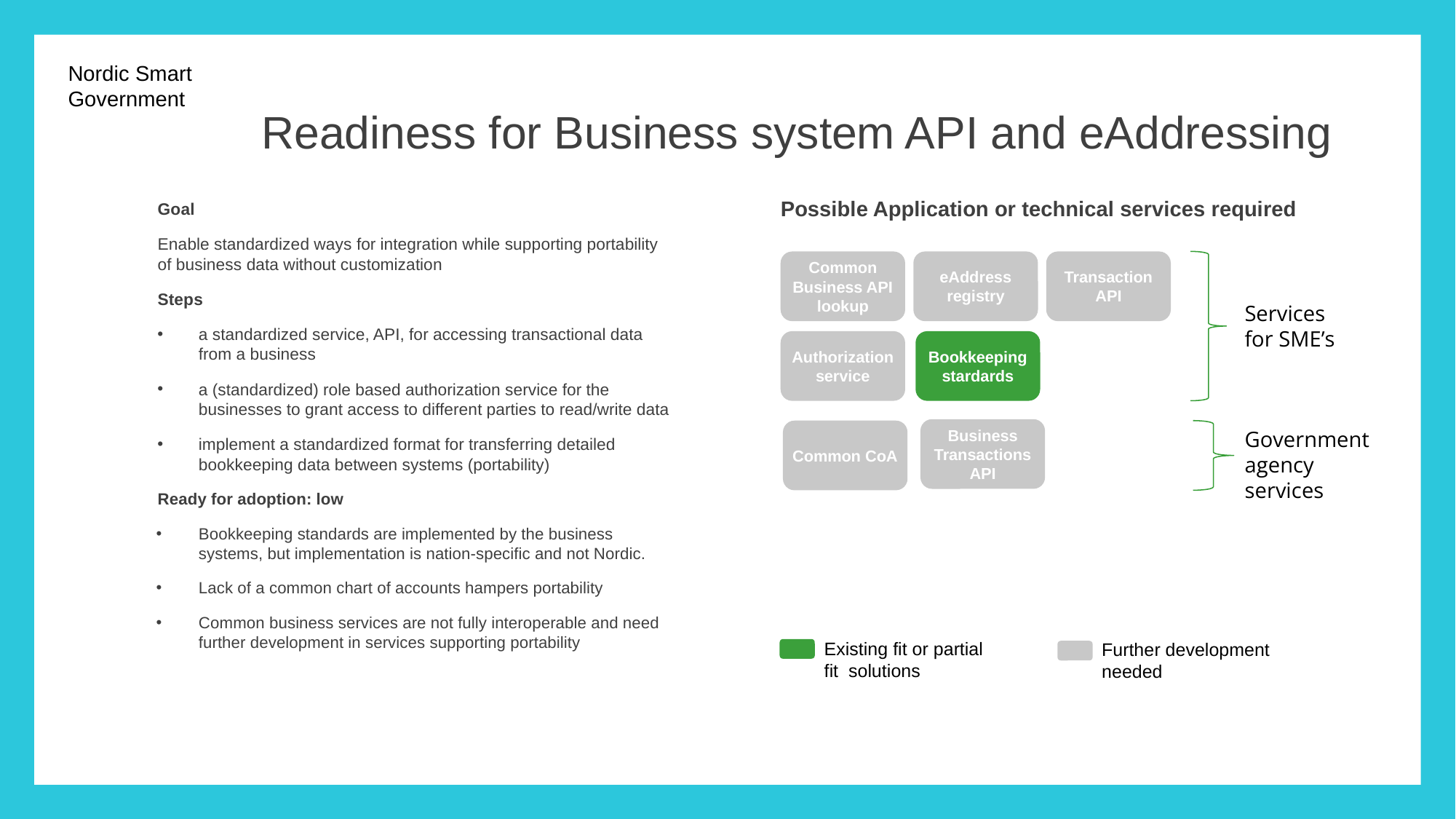

Readiness for Business system API and eAddressing
Possible Application or technical services required
Goal
Enable standardized ways for integration while supporting portability of business data without customization
Steps
a standardized service, API, for accessing transactional data from a business
a (standardized) role based authorization service for the businesses to grant access to different parties to read/write data
implement a standardized format for transferring detailed bookkeeping data between systems (portability)
Ready for adoption: low
Bookkeeping standards are implemented by the business systems, but implementation is nation-specific and not Nordic.
Lack of a common chart of accounts hampers portability
Common business services are not fully interoperable and need further development in services supporting portability

Common Business API lookup
eAddress registry
Transaction API

Services for SME’s
Bookkeeping stardards
Authorization service
Business Transactions API
Government agency services
Common CoA

Existing fit or partial fit  solutions
Further development needed